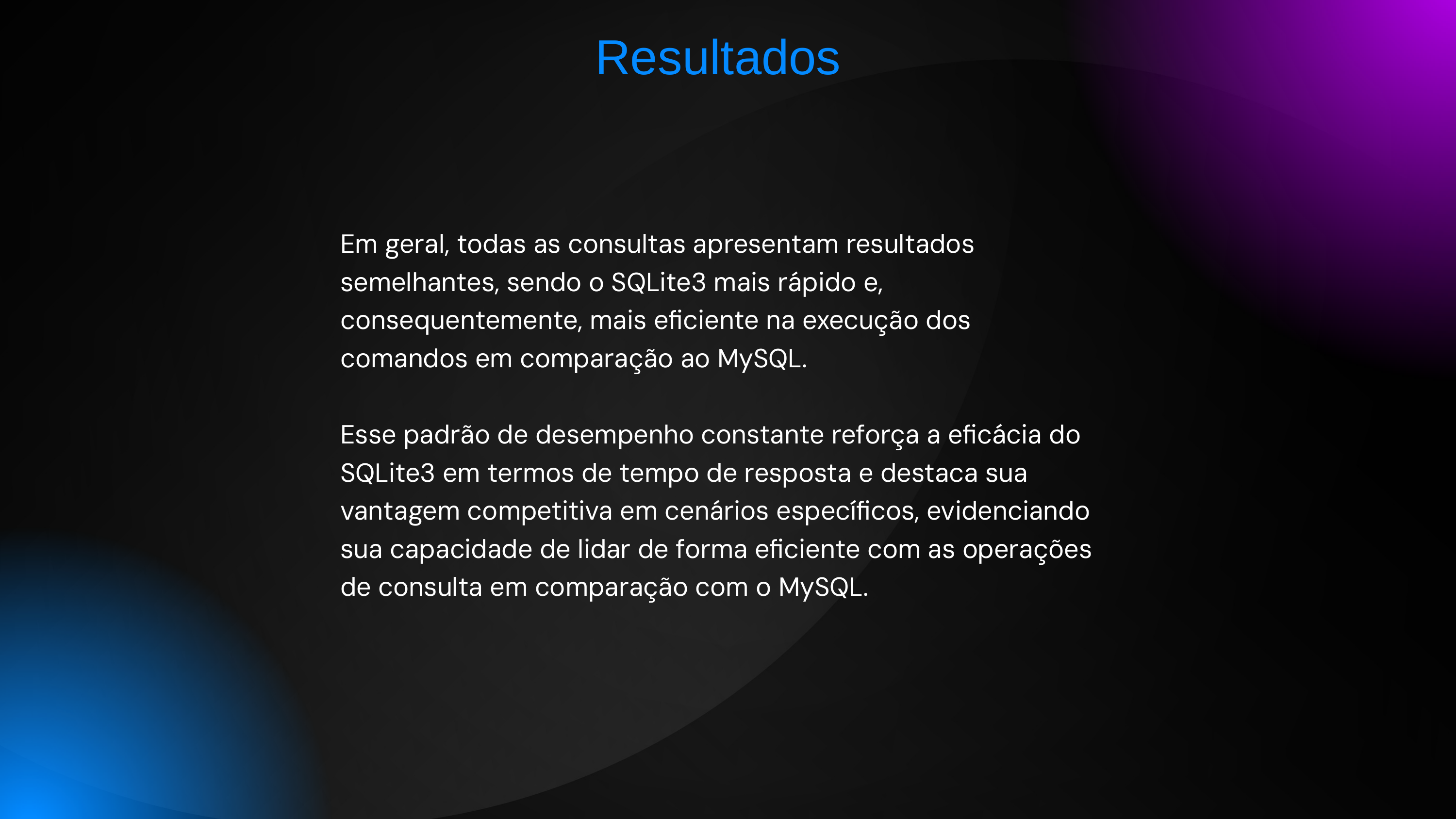

Resultados
Em geral, todas as consultas apresentam resultados semelhantes, sendo o SQLite3 mais rápido e, consequentemente, mais eficiente na execução dos comandos em comparação ao MySQL.

Esse padrão de desempenho constante reforça a eficácia do SQLite3 em termos de tempo de resposta e destaca sua vantagem competitiva em cenários específicos, evidenciando sua capacidade de lidar de forma eficiente com as operações de consulta em comparação com o MySQL.